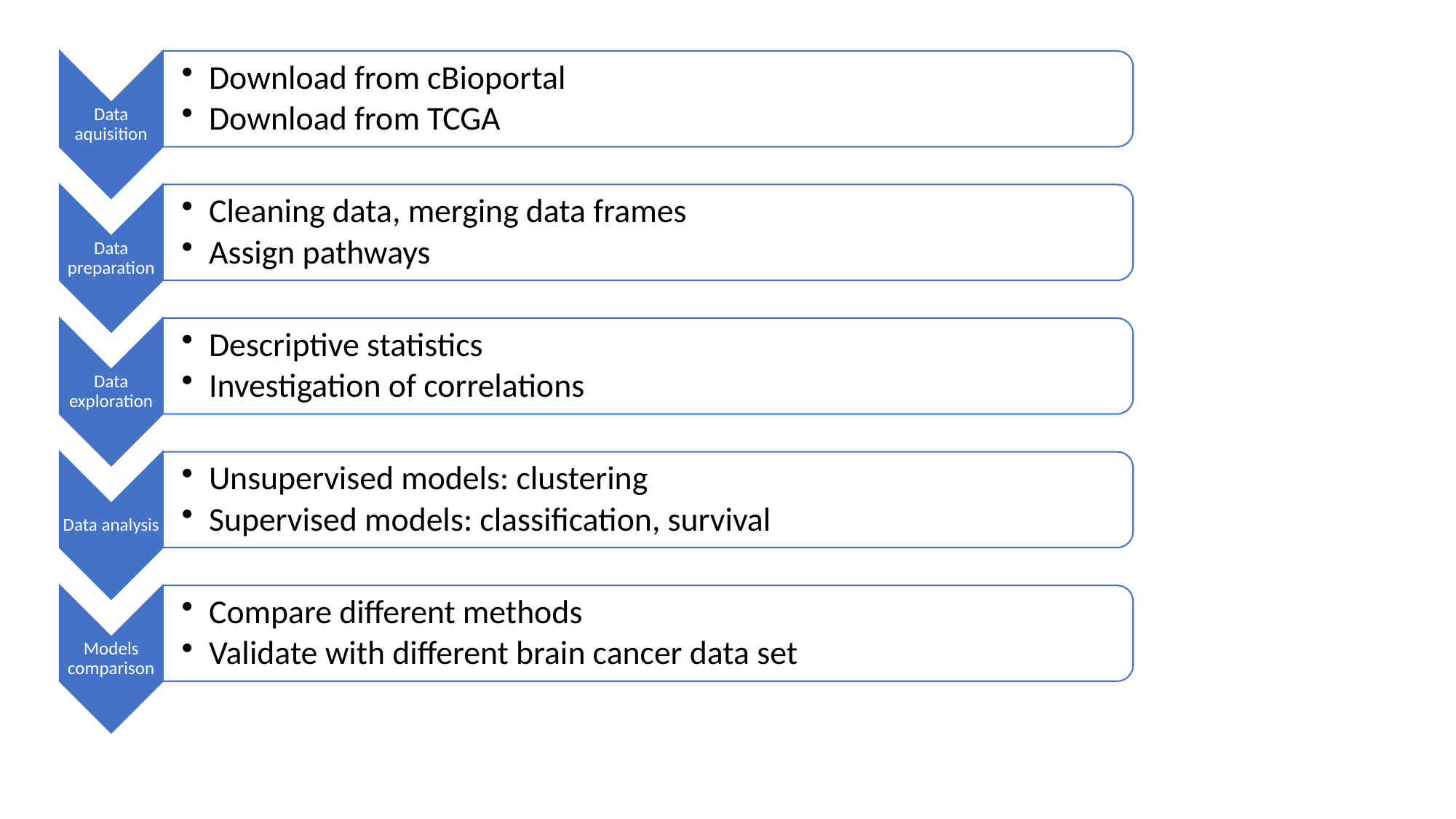

Data aquisition
Download from cBioportal
Download from TCGA
Data preparation
Cleaning data, merging data frames
Assign pathways
Data exploration
Descriptive statistics
Investigation of correlations
Data analysis
Unsupervised models: clustering
Supervised models: classification, survival
Models comparison
Compare different methods
Validate with different brain cancer data set